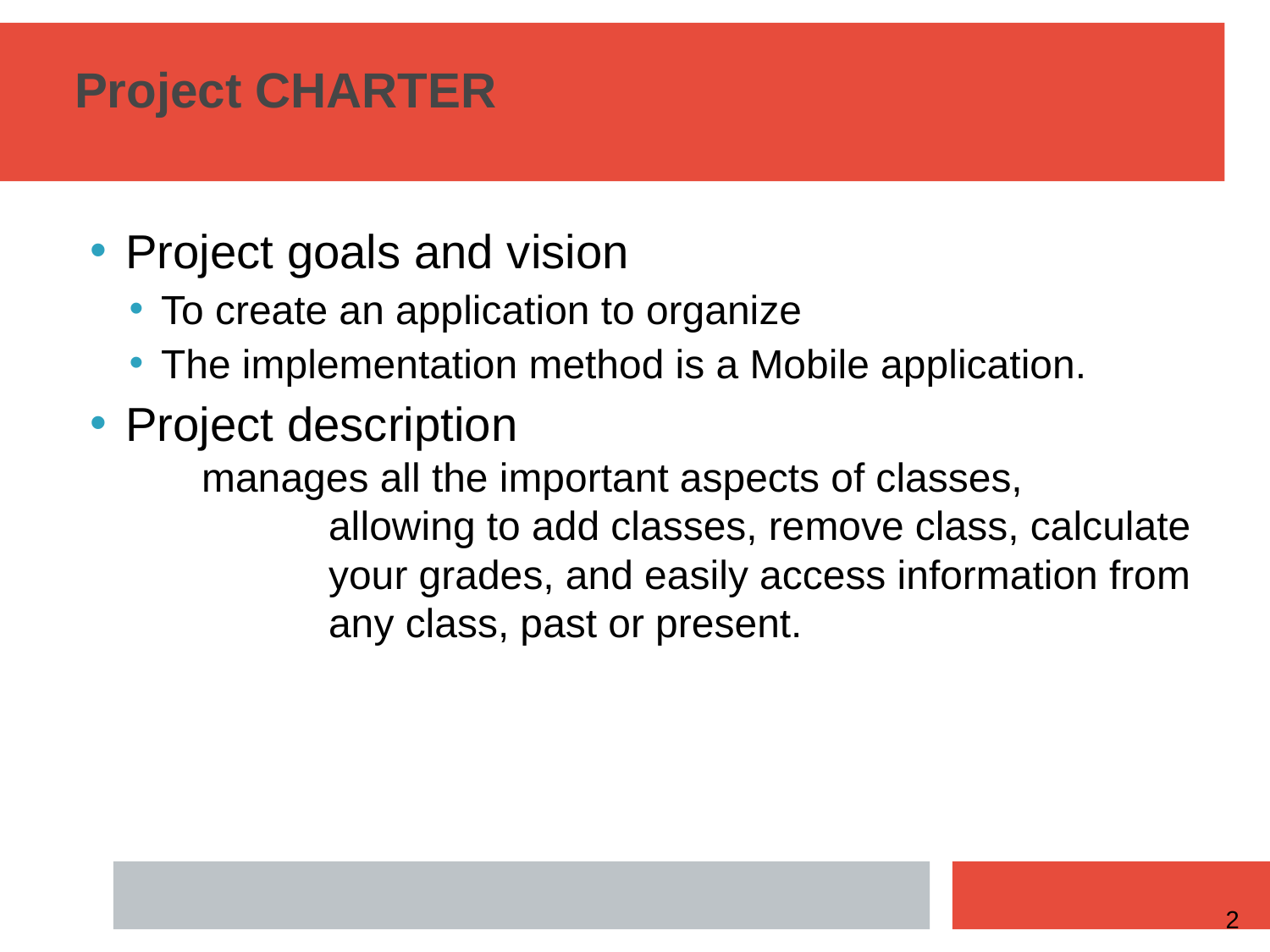

Project CHARTER
Project goals and vision
To create an application to organize
The implementation method is a Mobile application.
Project description
 	manages all the important aspects of classes, 			allowing to add classes, remove class, calculate 		your grades, and easily access information from 		any class, past or present.

2